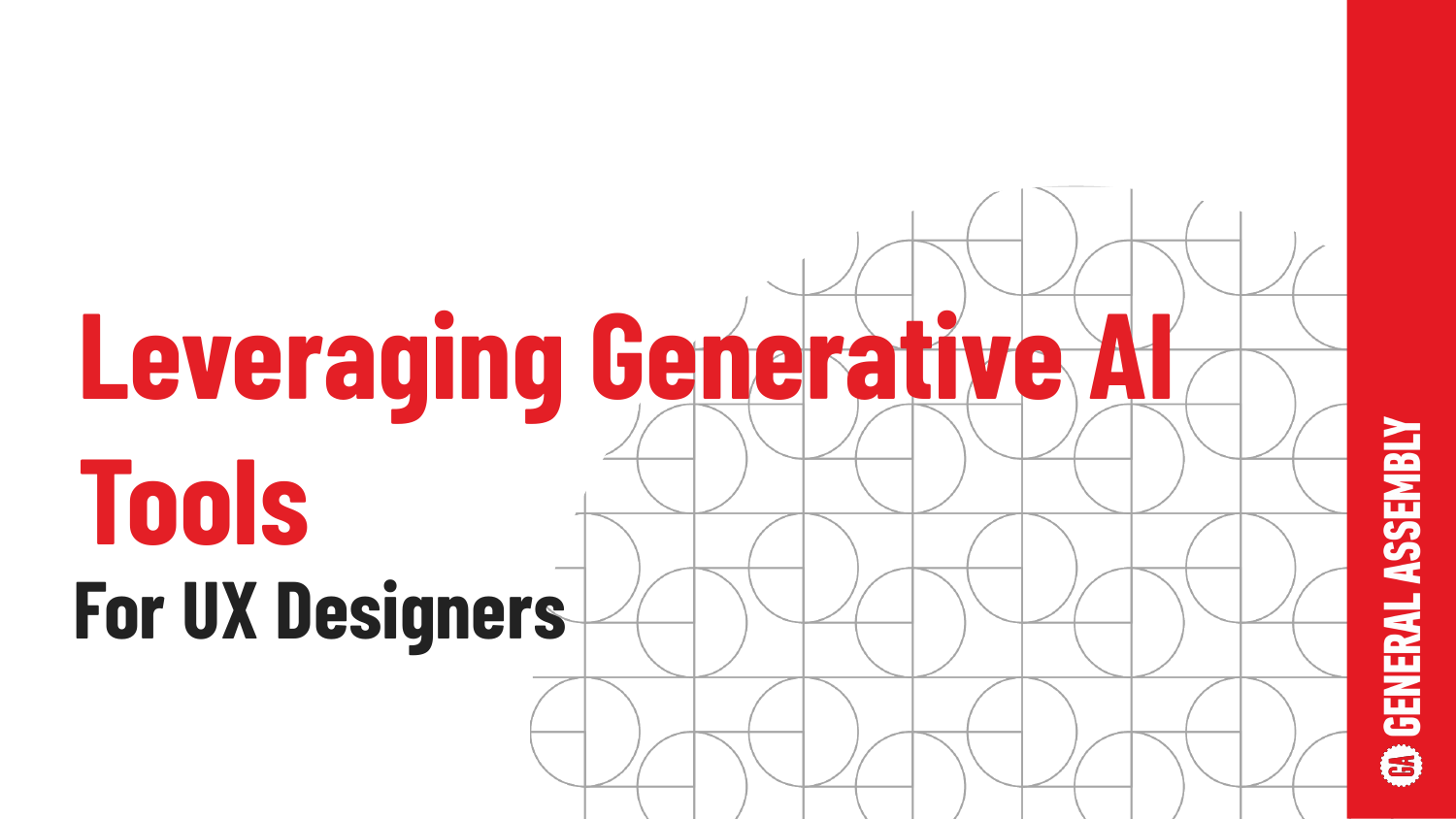

Leveraging Generative AI Tools
For UX Designers